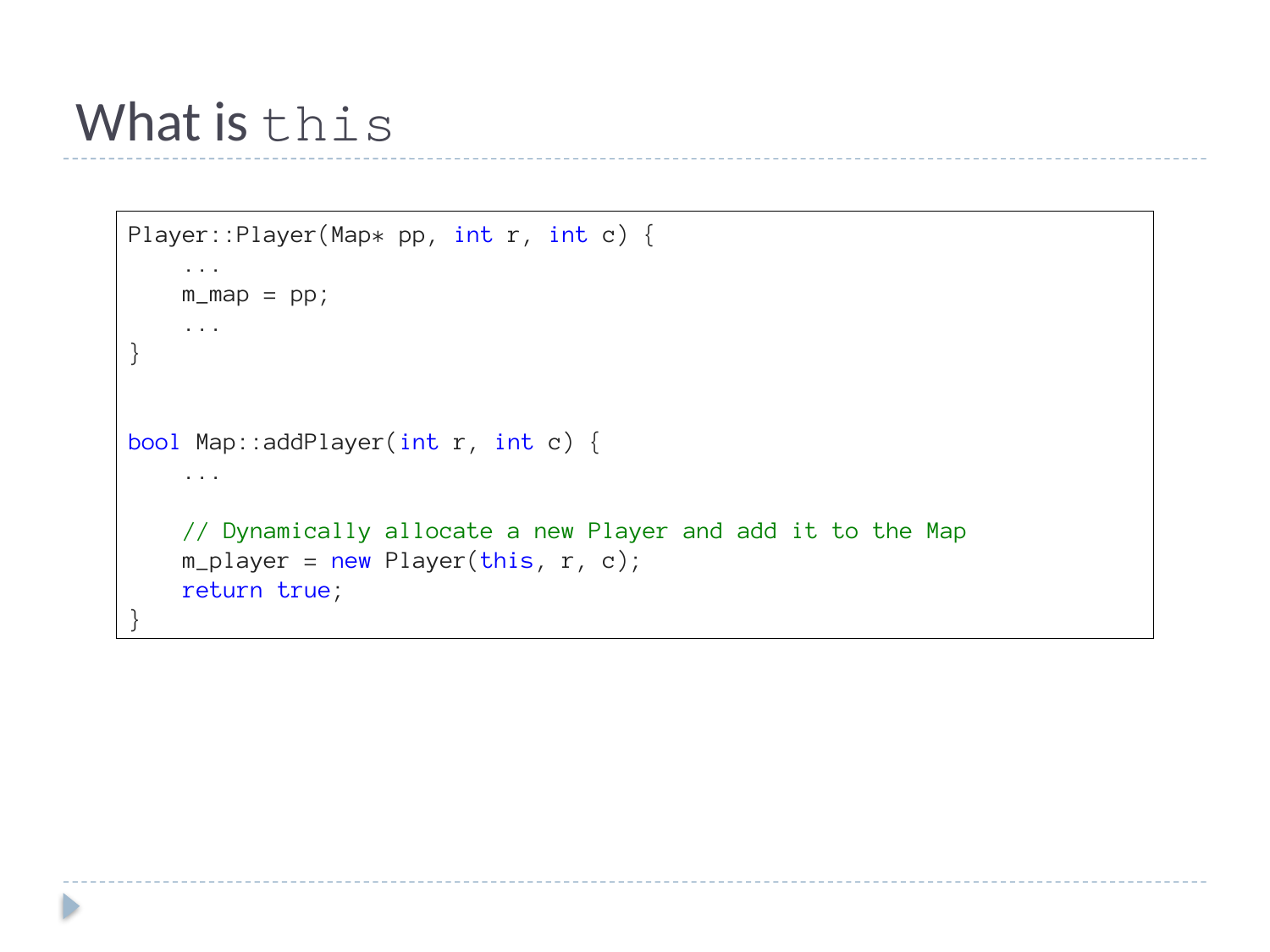

# What is this
Player::Player(Map* pp, int r, int c) {
    ...
    m_map = pp;
    ...
}
bool Map::addPlayer(int r, int c) {
    ...
    // Dynamically allocate a new Player and add it to the Map
    m_player = new Player(this, r, c);
    return true;
}